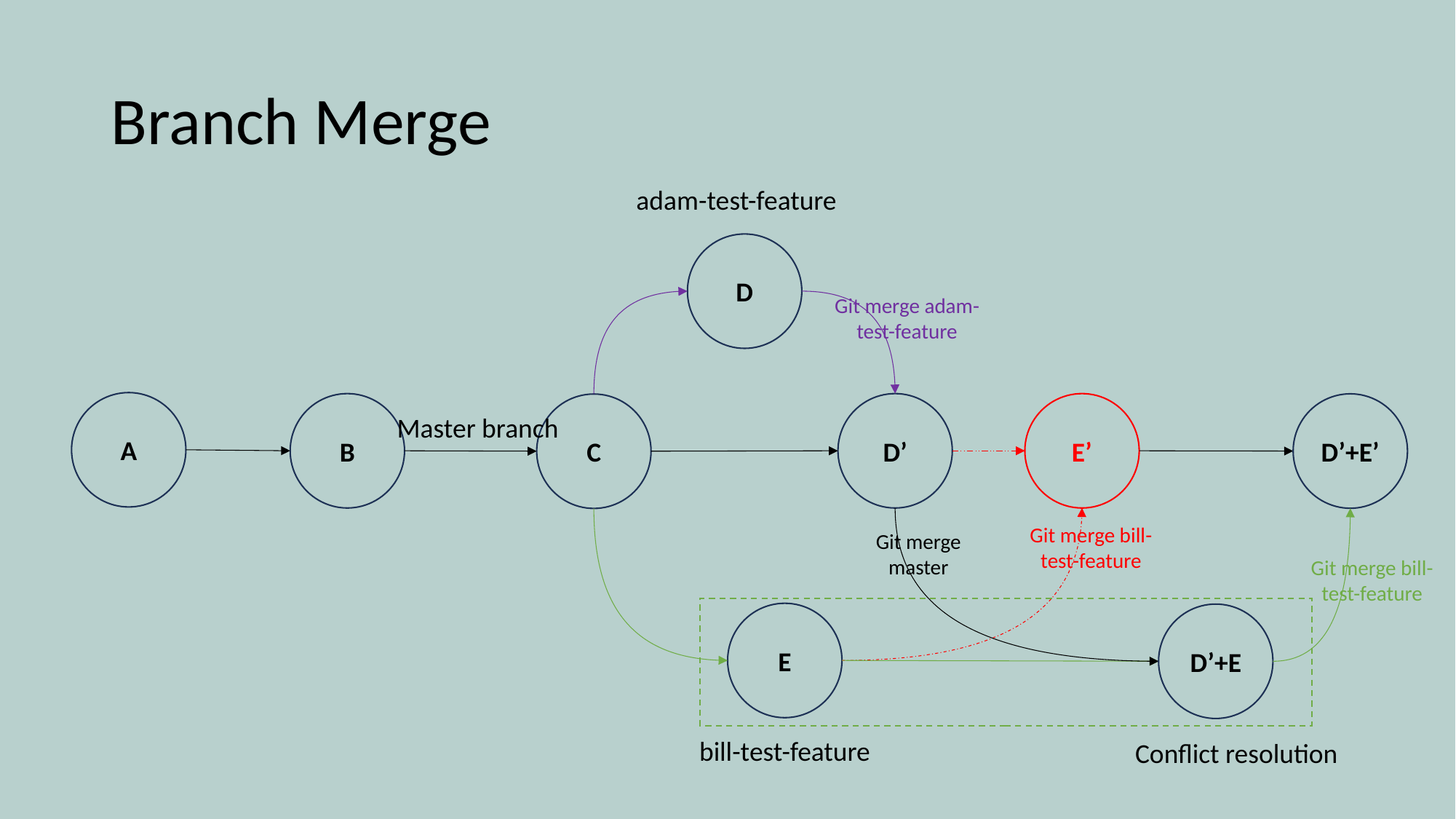

# Branch Merge
adam-test-feature
D
Git merge adam-test-feature
A
B
D’
E’
D’+E’
C
Master branch
Git merge bill-test-feature
Git merge master
Git merge bill-test-feature

E
D’+E
bill-test-feature
Conflict resolution